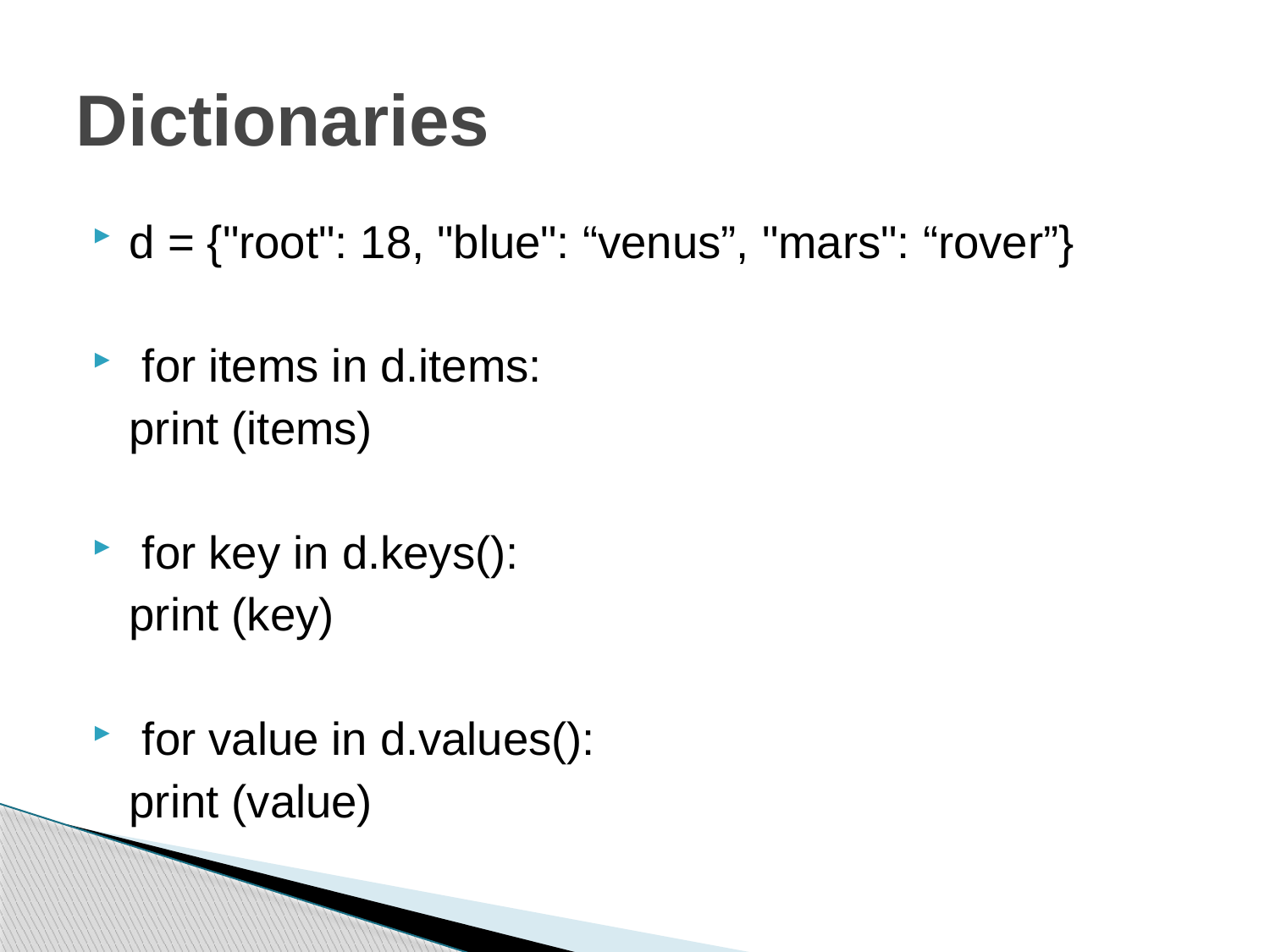

# Dictionaries
d = {"root": 18, "blue": “venus”, "mars": “rover”}

 for items in d.items:
			print (items)

 for key in d.keys():
			print (key)

 for value in d.values():
			print (value)